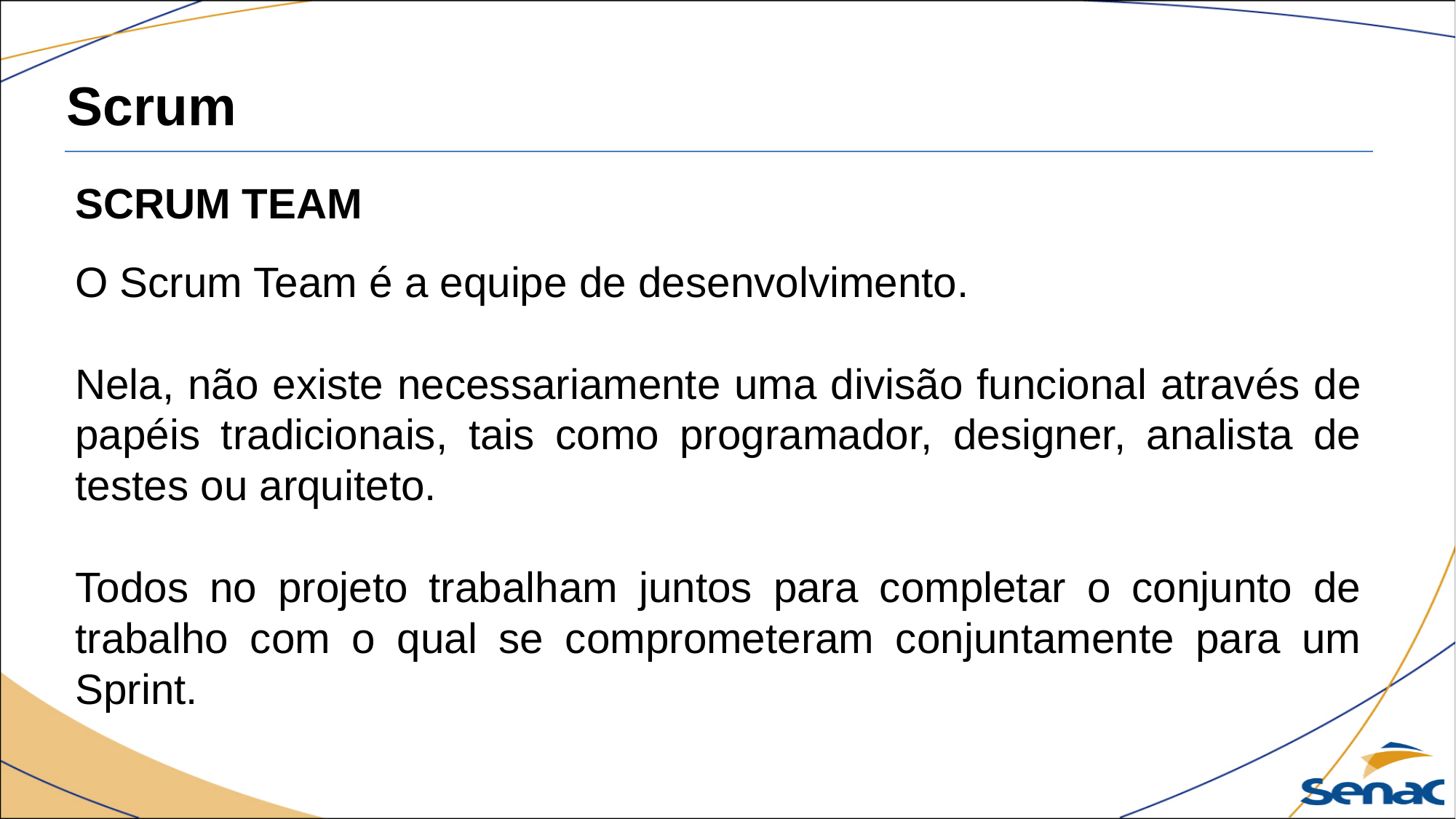

Scrum
Scrum TEAM

O Scrum Team é a equipe de desenvolvimento.

Nela, não existe necessariamente uma divisão funcional através de papéis tradicionais, tais como programador, designer, analista de testes ou arquiteto.

Todos no projeto trabalham juntos para completar o conjunto de trabalho com o qual se comprometeram conjuntamente para um Sprint.